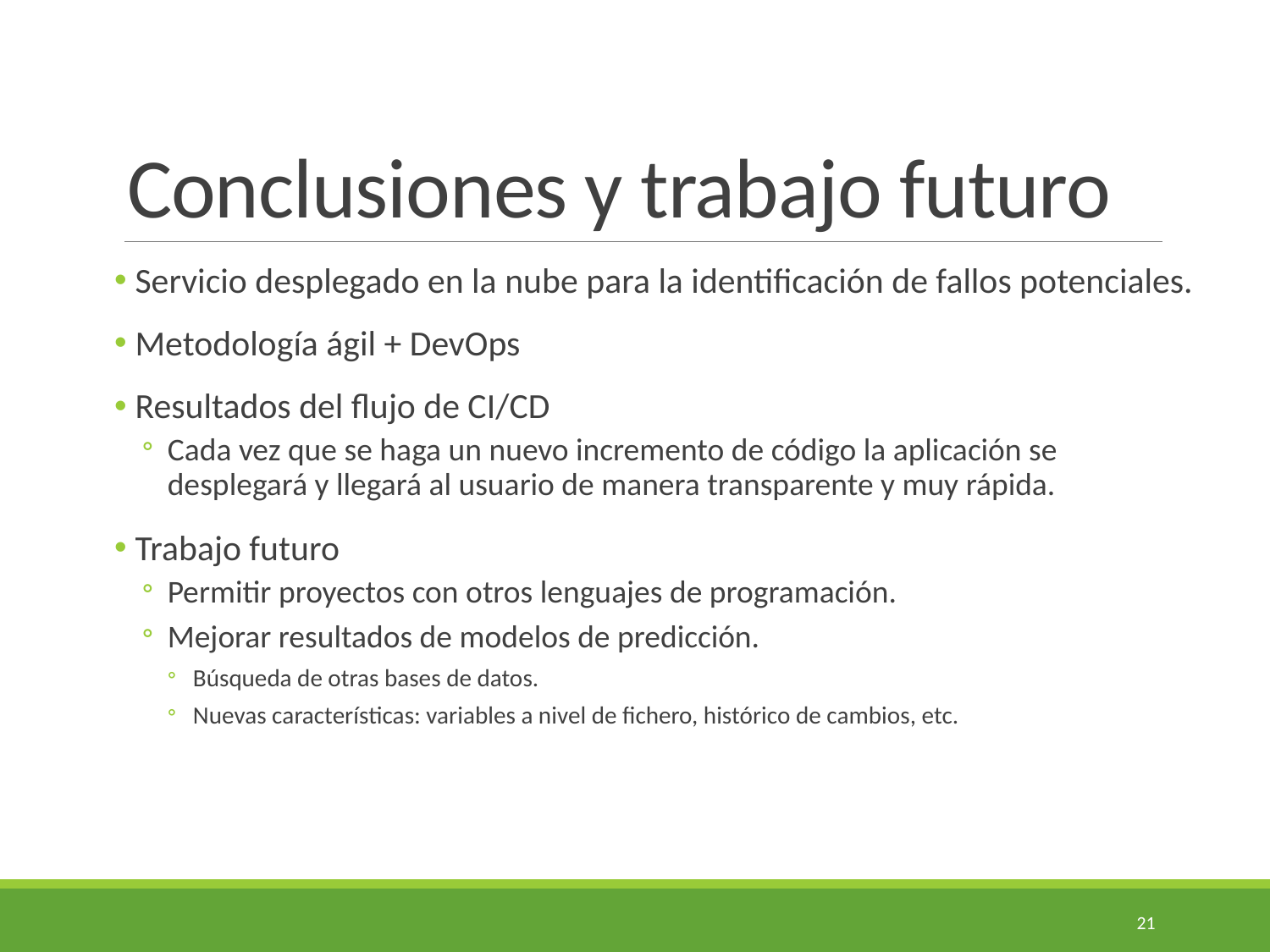

# Conclusiones y trabajo futuro
 Servicio desplegado en la nube para la identificación de fallos potenciales.
 Metodología ágil + DevOps
 Resultados del flujo de CI/CD
Cada vez que se haga un nuevo incremento de código la aplicación se desplegará y llegará al usuario de manera transparente y muy rápida.
 Trabajo futuro
Permitir proyectos con otros lenguajes de programación.
Mejorar resultados de modelos de predicción.
Búsqueda de otras bases de datos.
Nuevas características: variables a nivel de fichero, histórico de cambios, etc.
21